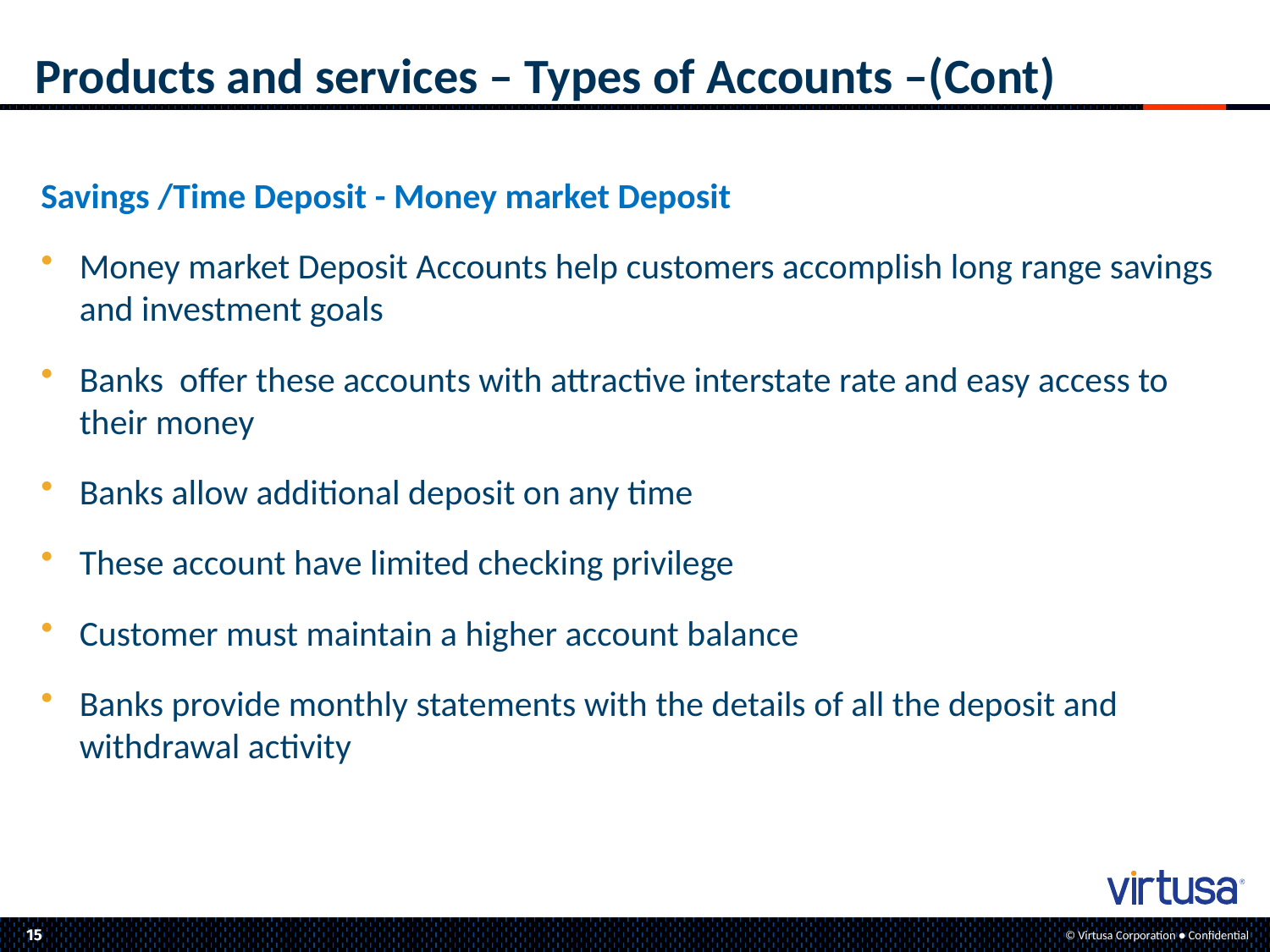

# Products and services – Types of Accounts –(Cont)
Savings /Time Deposit - Money market Deposit
Money market Deposit Accounts help customers accomplish long range savings and investment goals
Banks  offer these accounts with attractive interstate rate and easy access to their money
Banks allow additional deposit on any time
These account have limited checking privilege
Customer must maintain a higher account balance
Banks provide monthly statements with the details of all the deposit and withdrawal activity